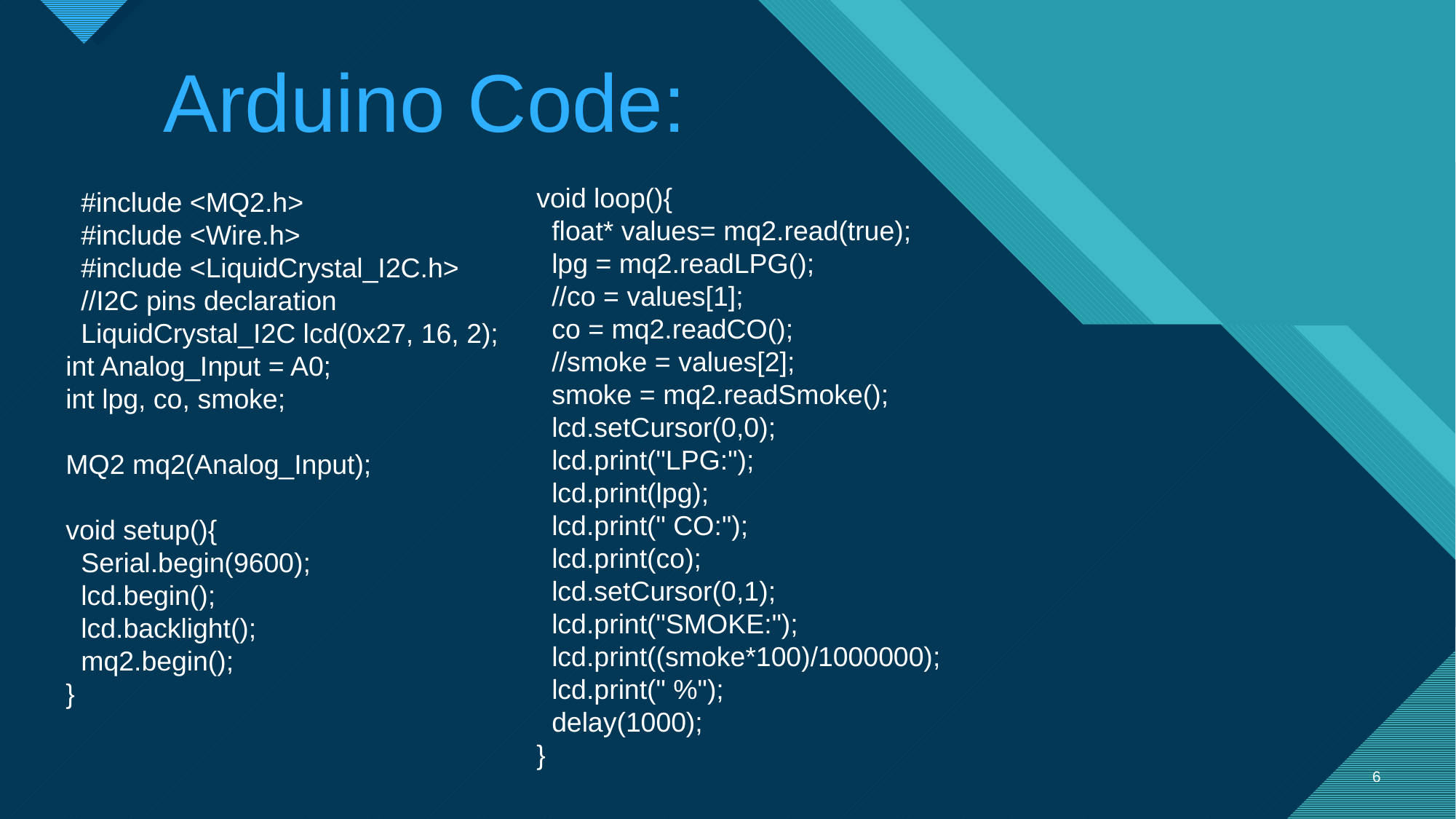

Arduino Code:
void loop(){
  float* values= mq2.read(true);
  lpg = mq2.readLPG();
  //co = values[1];
  co = mq2.readCO();
  //smoke = values[2];
  smoke = mq2.readSmoke();
  lcd.setCursor(0,0);
  lcd.print("LPG:");
  lcd.print(lpg);
  lcd.print(" CO:");
  lcd.print(co);
  lcd.setCursor(0,1);
  lcd.print("SMOKE:");
  lcd.print((smoke*100)/1000000);
  lcd.print(" %");
  delay(1000);
}

  #include <MQ2.h>
  #include <Wire.h>
  #include <LiquidCrystal_I2C.h>
  //I2C pins declaration
  LiquidCrystal_I2C lcd(0x27, 16, 2);
int Analog_Input = A0;
int lpg, co, smoke;
MQ2 mq2(Analog_Input);
void setup(){
  Serial.begin(9600);
  lcd.begin();
  lcd.backlight();
  mq2.begin();
}

6